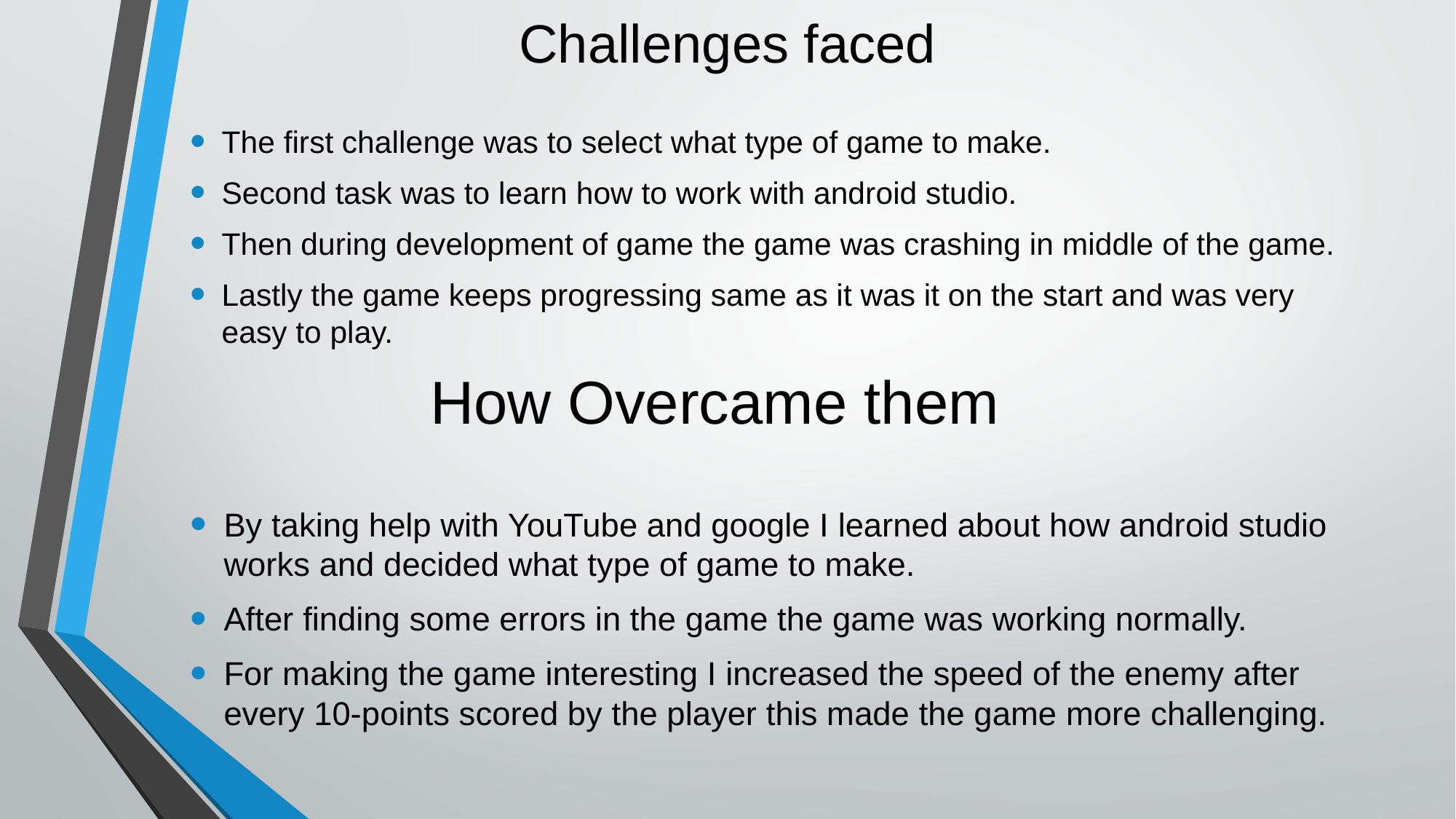

# Challenges faced
The first challenge was to select what type of game to make.
Second task was to learn how to work with android studio.
Then during development of game the game was crashing in middle of the game.
Lastly the game keeps progressing same as it was it on the start and was very easy to play.

How Overcame them
By taking help with YouTube and google I learned about how android studio works and decided what type of game to make.
After finding some errors in the game the game was working normally.
For making the game interesting I increased the speed of the enemy after every 10-points scored by the player this made the game more challenging.